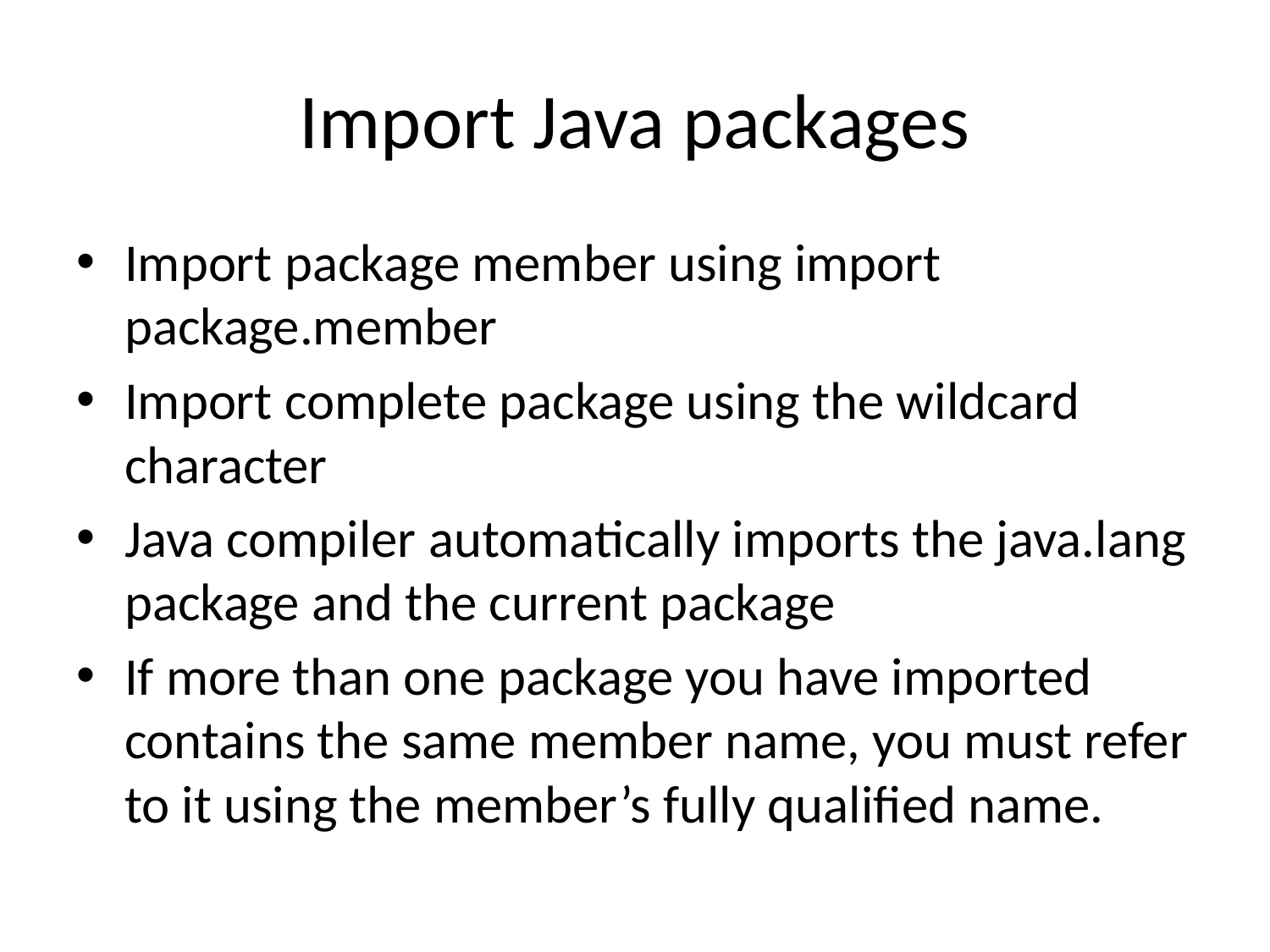

# Import Java packages
Import package member using import package.member
Import complete package using the wildcard character
Java compiler automatically imports the java.lang package and the current package
If more than one package you have imported contains the same member name, you must refer to it using the member’s fully qualified name.